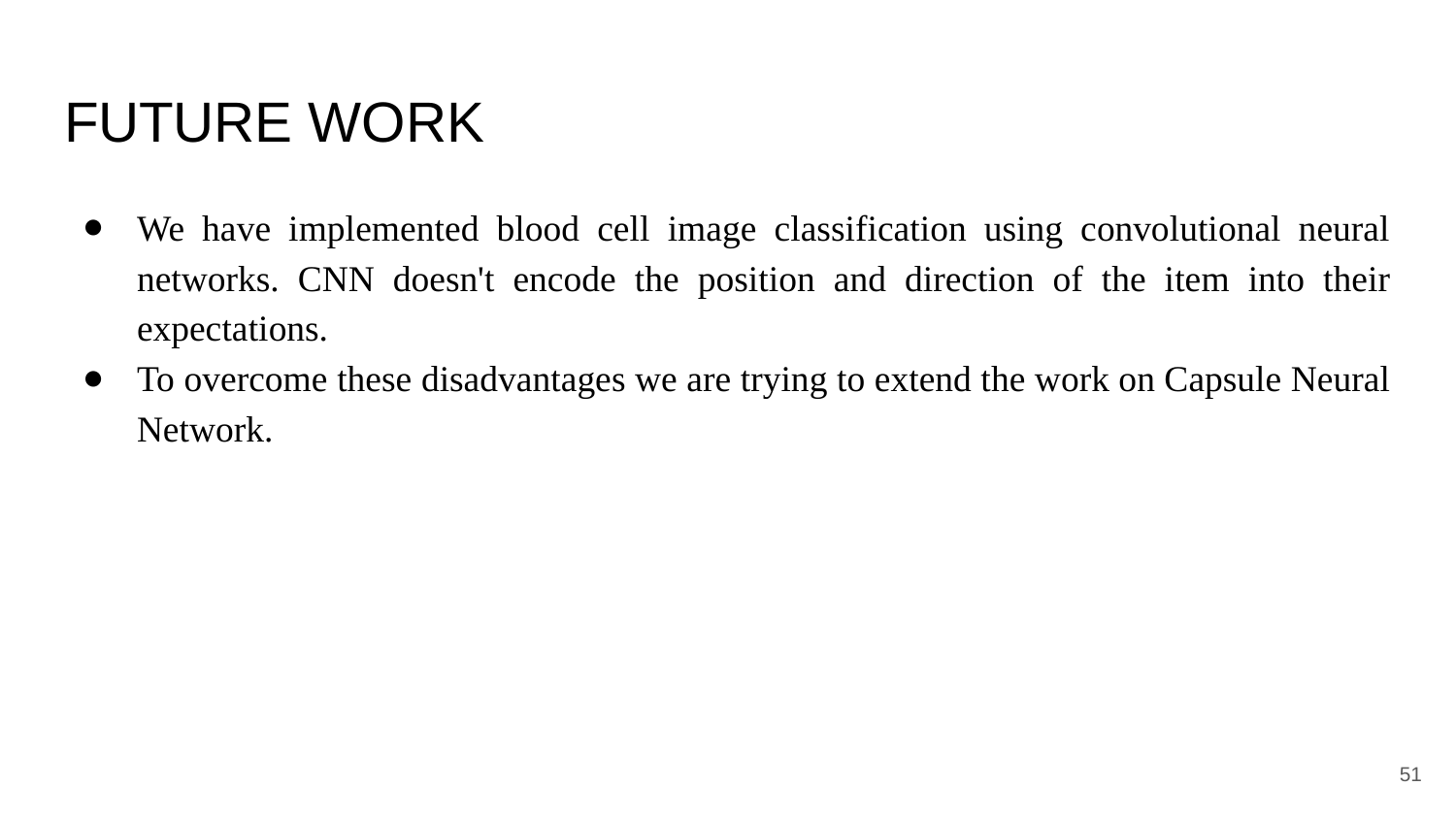

# FUTURE WORK
We have implemented blood cell image classification using convolutional neural networks. CNN doesn't encode the position and direction of the item into their expectations.
To overcome these disadvantages we are trying to extend the work on Capsule Neural Network.

51